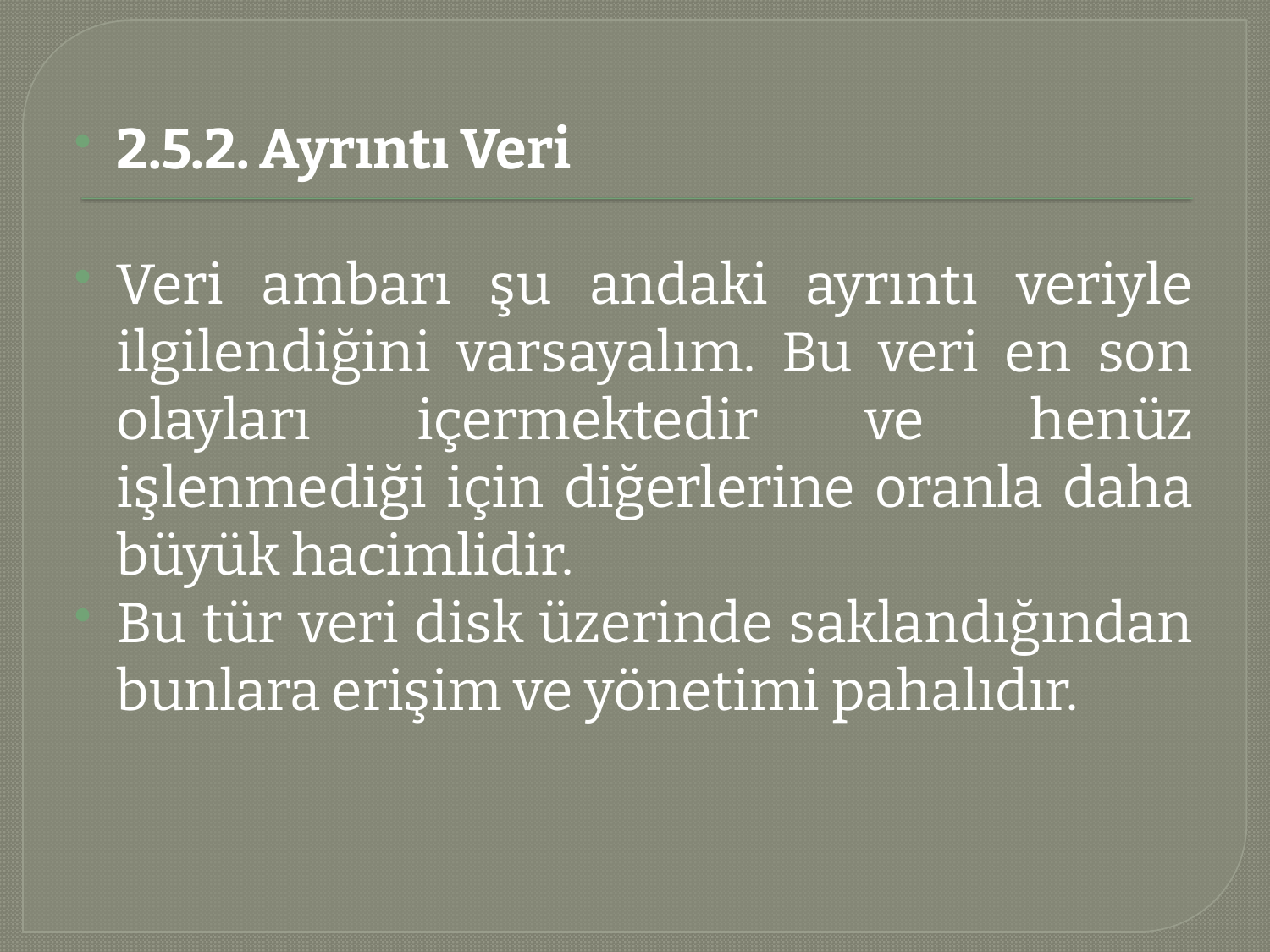

2.5.2. Ayrıntı Veri

Veri ambarı şu andaki ayrıntı veriyle ilgilendiğini varsayalım. Bu veri en son olayları içermektedir ve henüz işlenmediği için diğerlerine oranla daha büyük hacimlidir.
Bu tür veri disk üzerinde saklandığından bunlara erişim ve yönetimi pahalıdır.